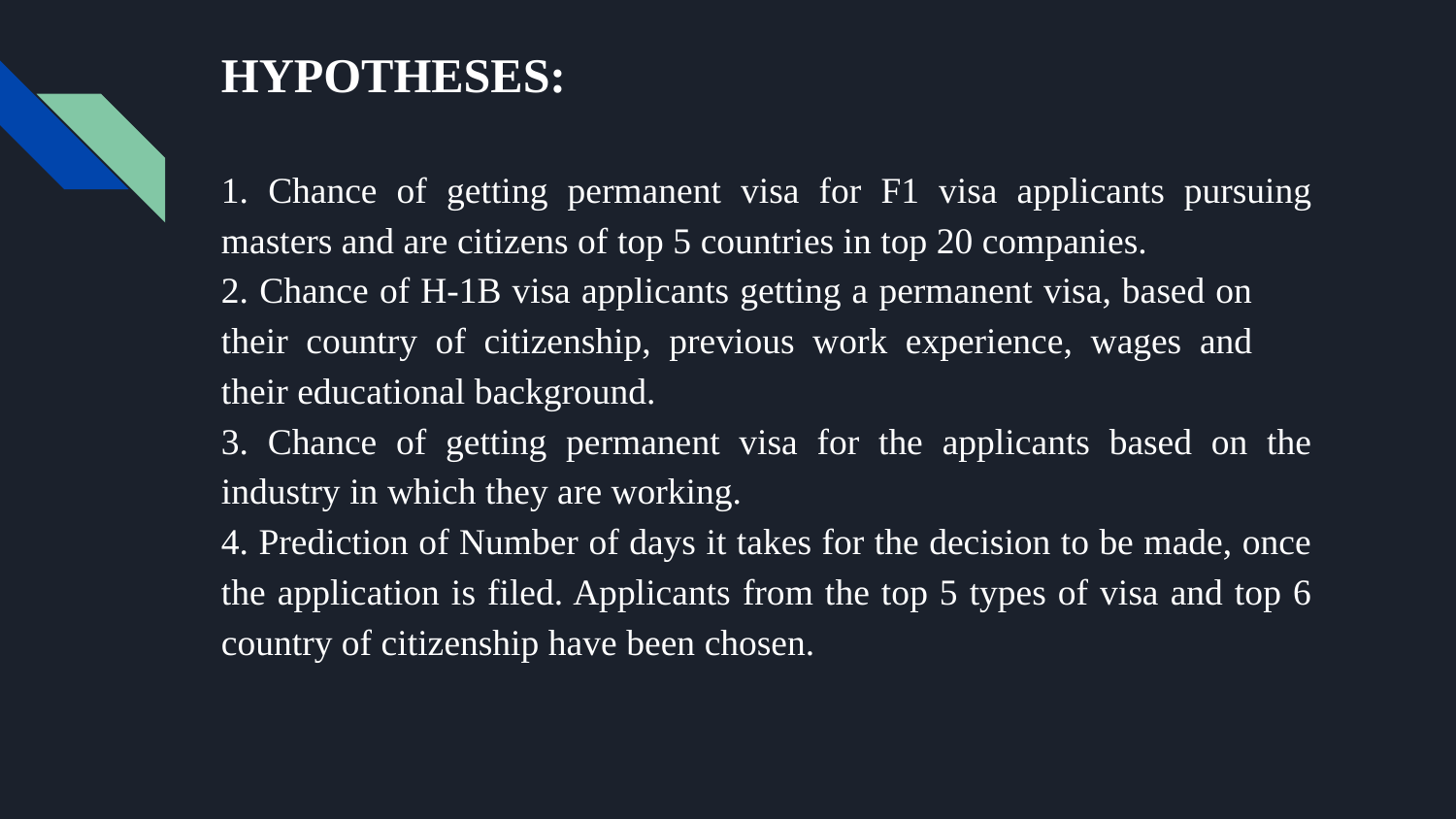

# HYPOTHESES:
1. Chance of getting permanent visa for F1 visa applicants pursuing masters and are citizens of top 5 countries in top 20 companies.
2. Chance of H-1B visa applicants getting a permanent visa, based on their country of citizenship, previous work experience, wages and their educational background.
3. Chance of getting permanent visa for the applicants based on the industry in which they are working.
4. Prediction of Number of days it takes for the decision to be made, once the application is filed. Applicants from the top 5 types of visa and top 6 country of citizenship have been chosen.